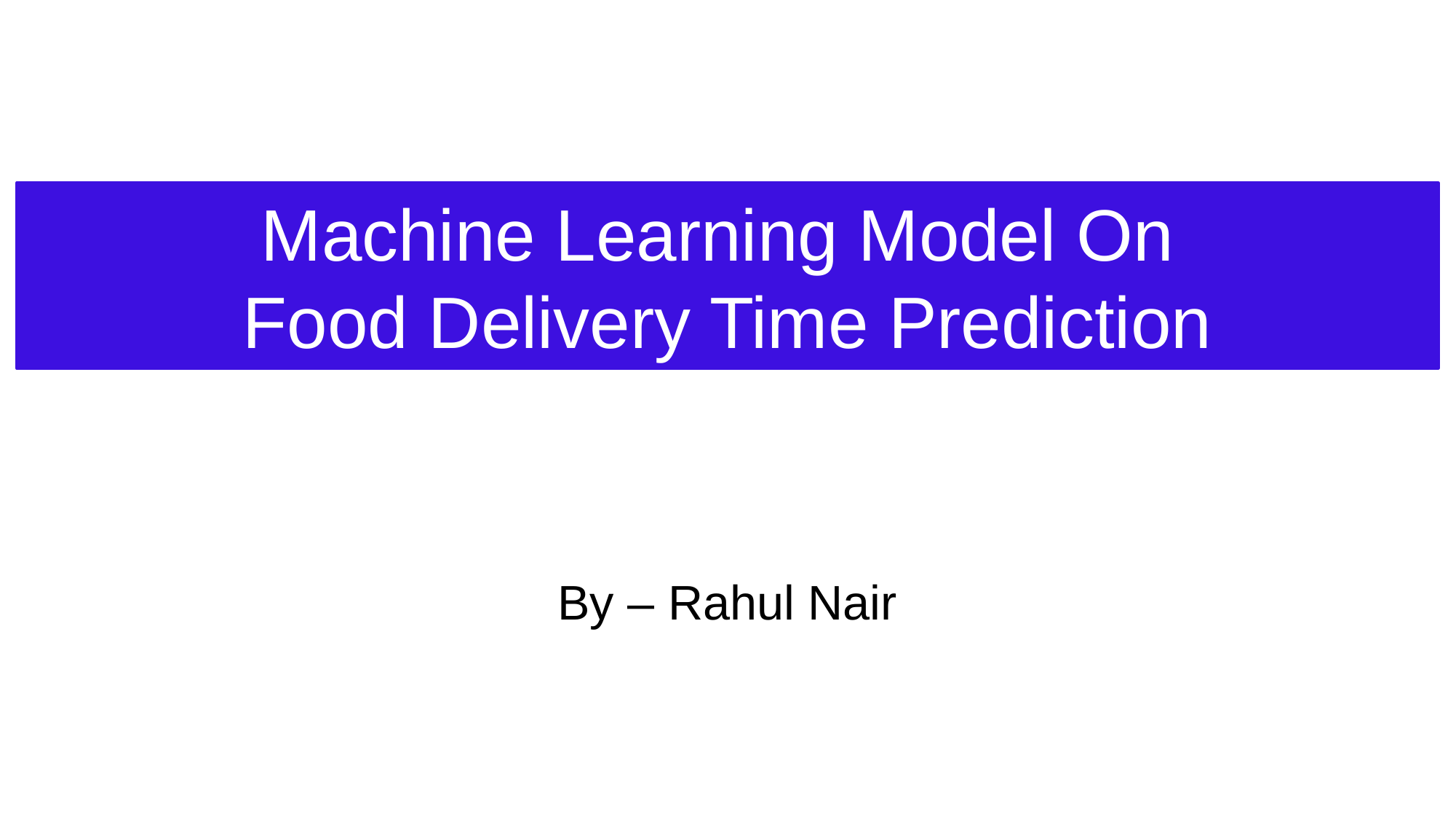

Machine Learning Model On
Food Delivery Time Prediction
By – Rahul Nair